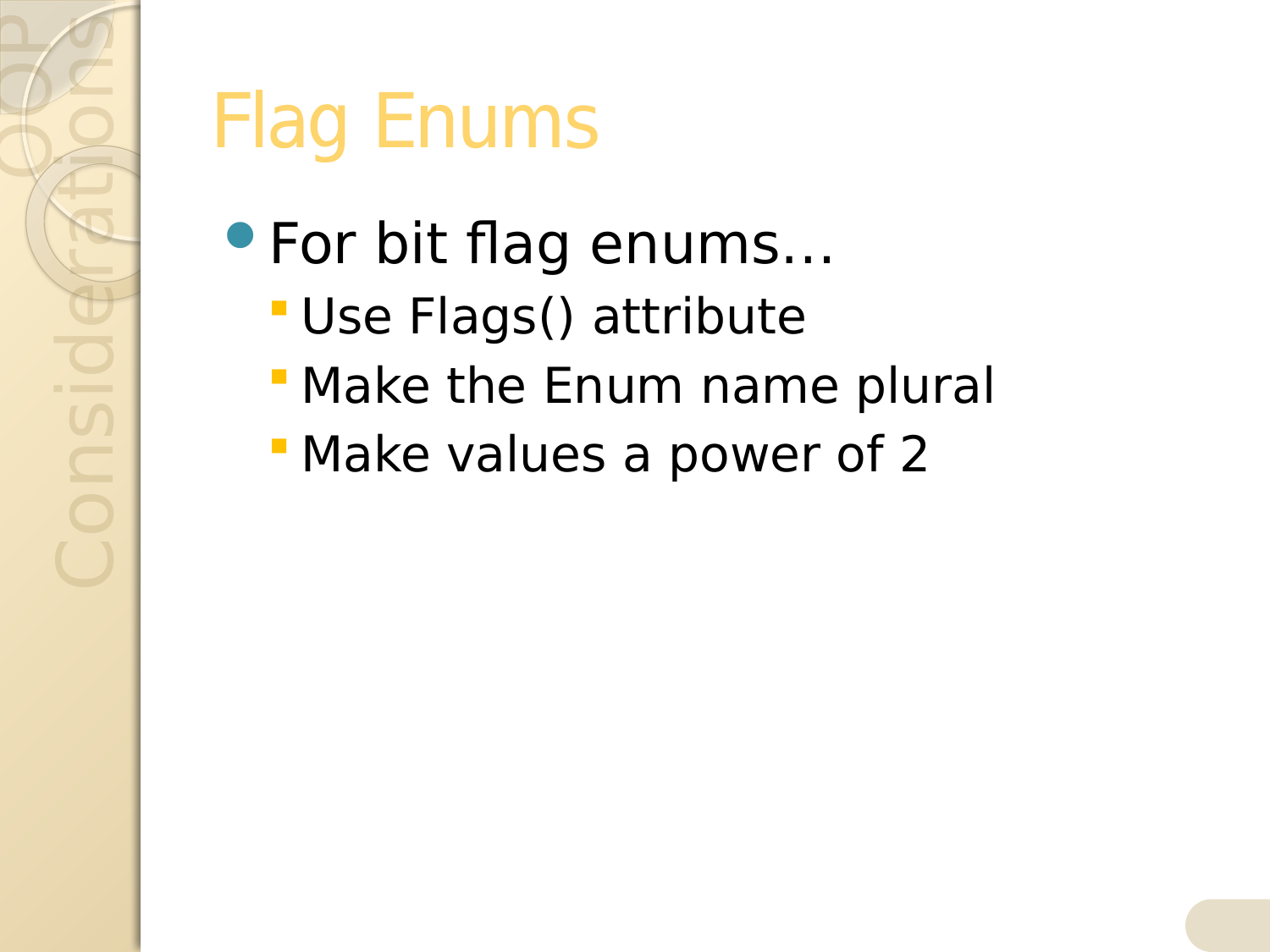

# Flag Enums
For bit flag enums…
Use Flags() attribute
Make the Enum name plural
Make values a power of 2